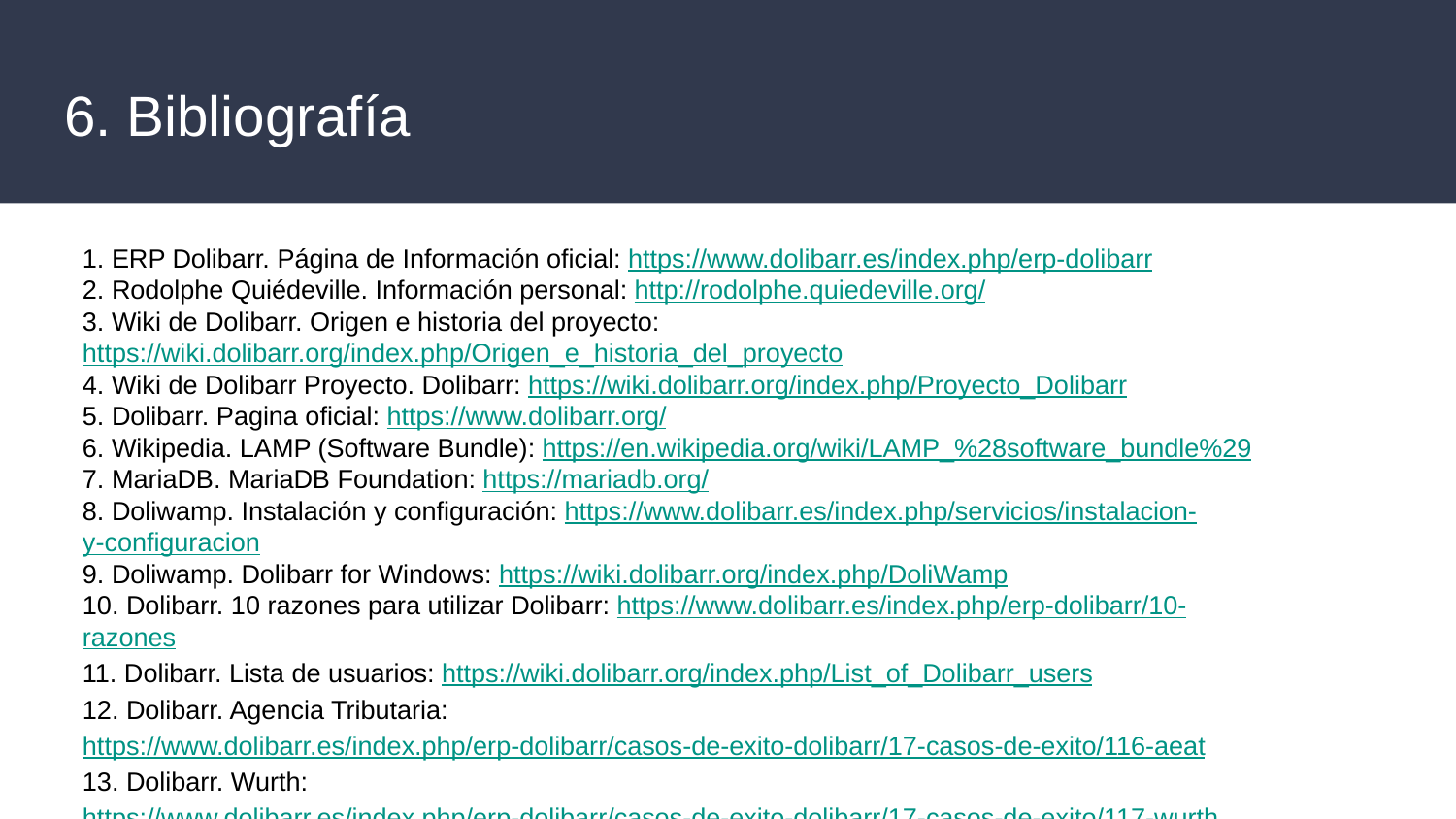

# 6. Bibliografía
1. ERP Dolibarr. Página de Información oficial: https://www.dolibarr.es/index.php/erp-dolibarr
2. Rodolphe Quiédeville. Información personal: http://rodolphe.quiedeville.org/
3. Wiki de Dolibarr. Origen e historia del proyecto: https://wiki.dolibarr.org/index.php/Origen_e_historia_del_proyecto
4. Wiki de Dolibarr Proyecto. Dolibarr: https://wiki.dolibarr.org/index.php/Proyecto_Dolibarr
5. Dolibarr. Pagina oficial: https://www.dolibarr.org/
6. Wikipedia. LAMP (Software Bundle): https://en.wikipedia.org/wiki/LAMP_%28software_bundle%29
7. MariaDB. MariaDB Foundation: https://mariadb.org/
8. Doliwamp. Instalación y configuración: https://www.dolibarr.es/index.php/servicios/instalacion-
y-configuracion
9. Doliwamp. Dolibarr for Windows: https://wiki.dolibarr.org/index.php/DoliWamp
10. Dolibarr. 10 razones para utilizar Dolibarr: https://www.dolibarr.es/index.php/erp-dolibarr/10-
razones
11. Dolibarr. Lista de usuarios: https://wiki.dolibarr.org/index.php/List_of_Dolibarr_users
12. Dolibarr. Agencia Tributaria: https://www.dolibarr.es/index.php/erp-dolibarr/casos-de-exito-dolibarr/17-casos-de-exito/116-aeat
13. Dolibarr. Wurth: https://www.dolibarr.es/index.php/erp-dolibarr/casos-de-exito-dolibarr/17-casos-de-exito/117-wurth